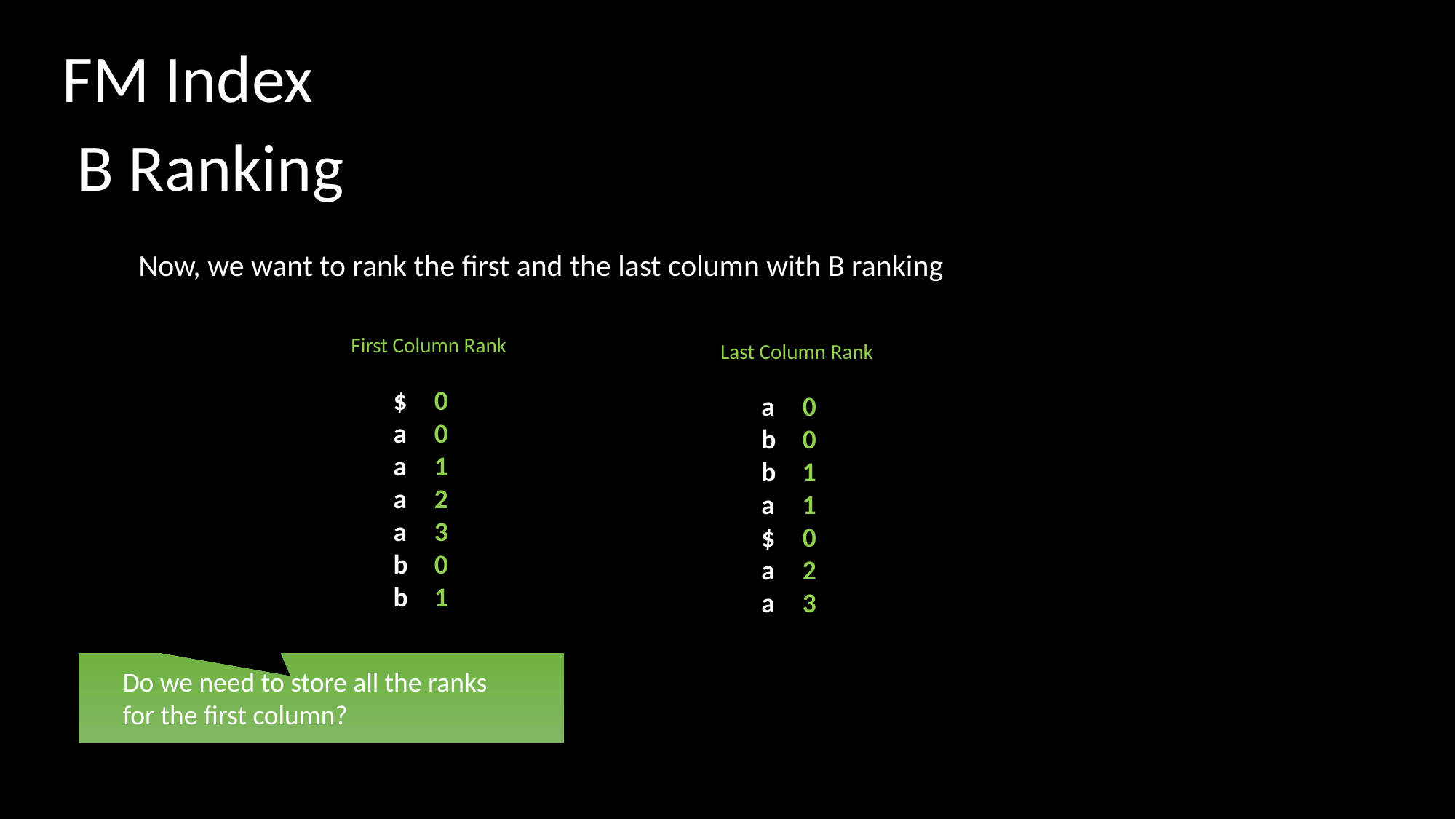

# FM Index
B Ranking
Now, we want to rank the first and the last column with B ranking
First Column Rank
$
a
a
a
a
b
b
Last Column Rank
a
b
b
a
$a
a
0
0
1
2
3
0
1
0
0
1
1
0
2
3

Do we need to store all the ranks for the first column?